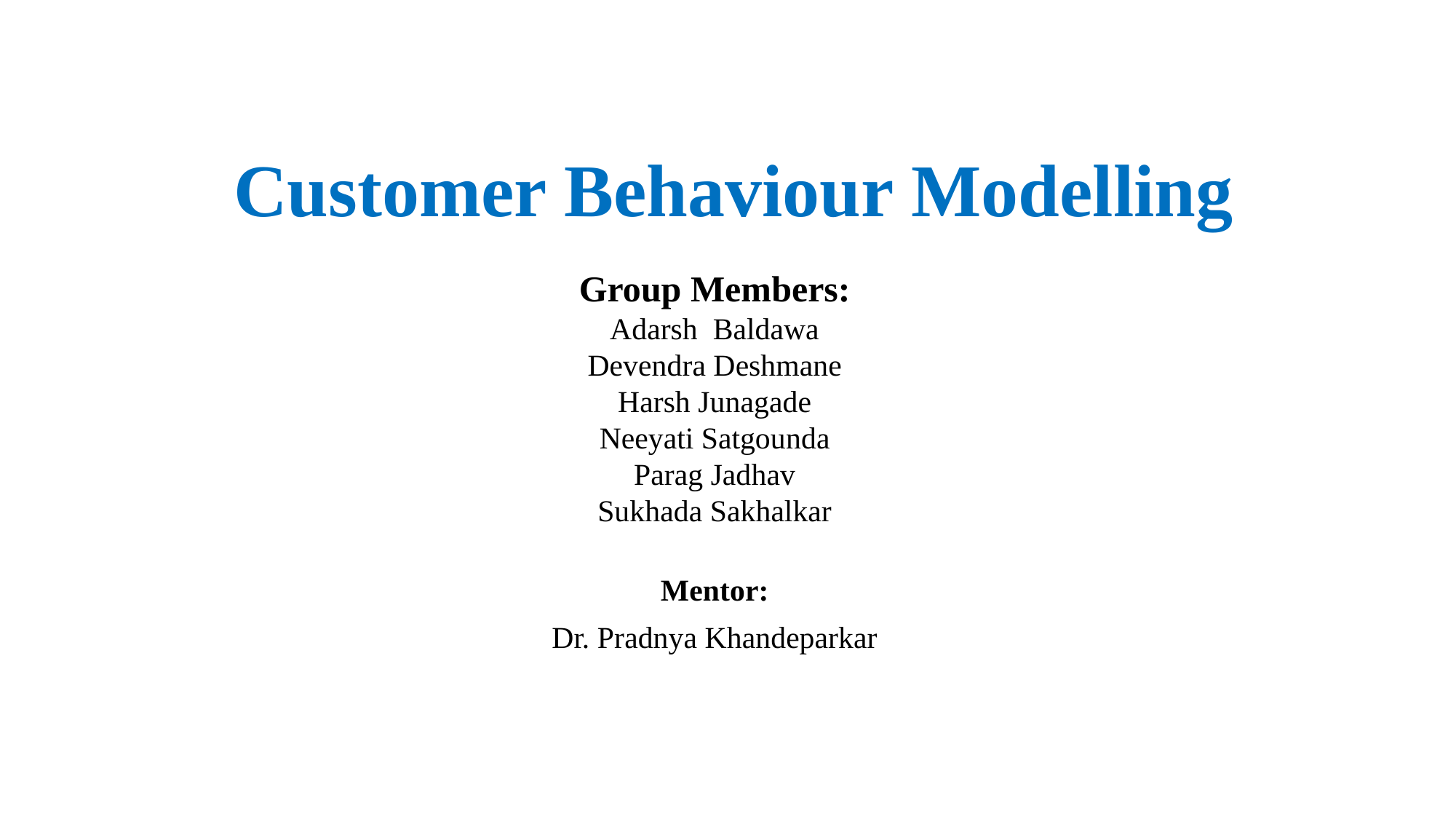

# Customer Behaviour Modelling
Group Members:
Adarsh  Baldawa
Devendra Deshmane
Harsh Junagade
Neeyati Satgounda
Parag Jadhav
Sukhada Sakhalkar

Mentor:
Dr. Pradnya Khandeparkar